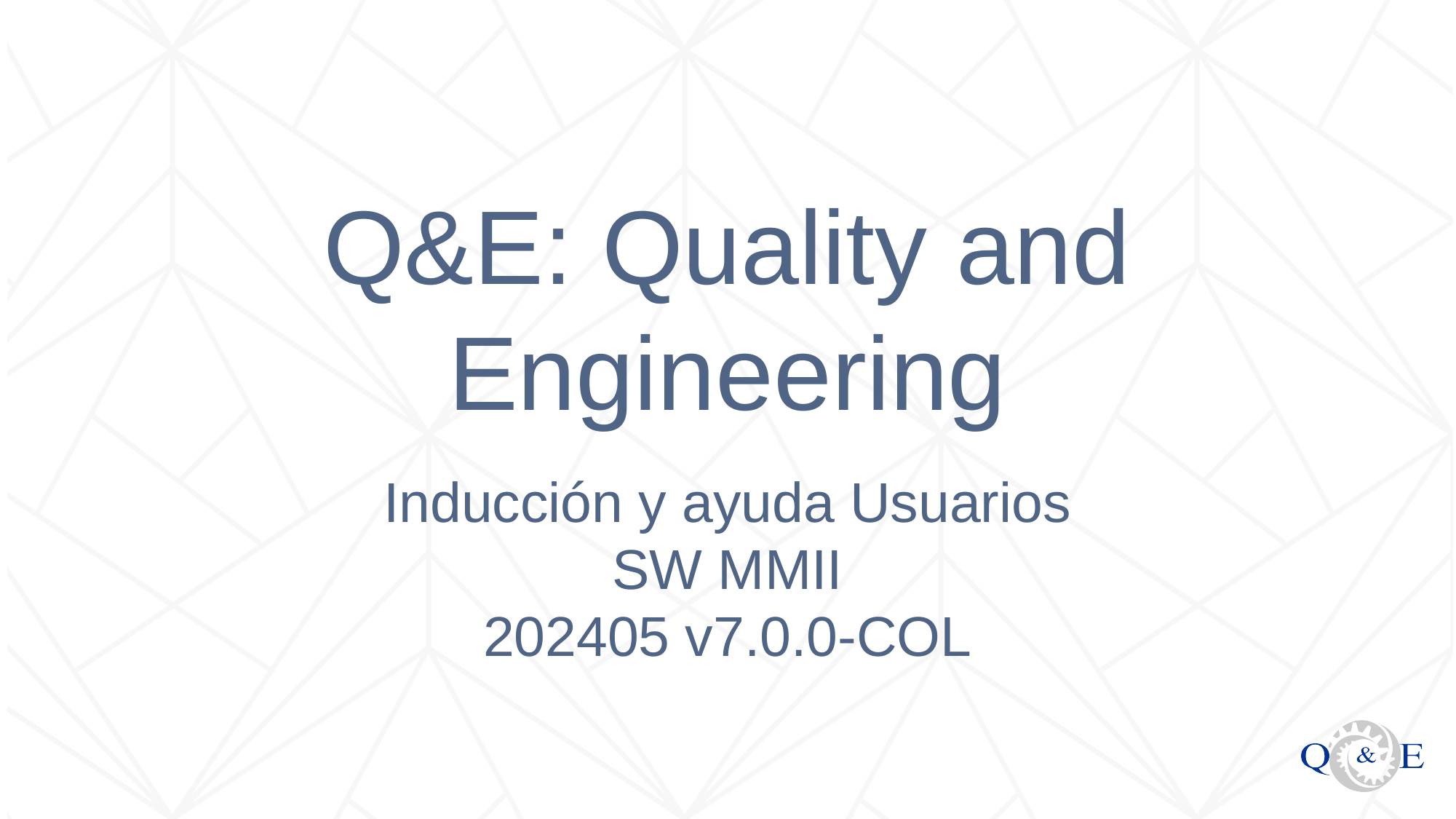

# Q&E: Quality and Engineering
Inducción y ayuda Usuarios
SW MMII
202405 v7.0.0-COL